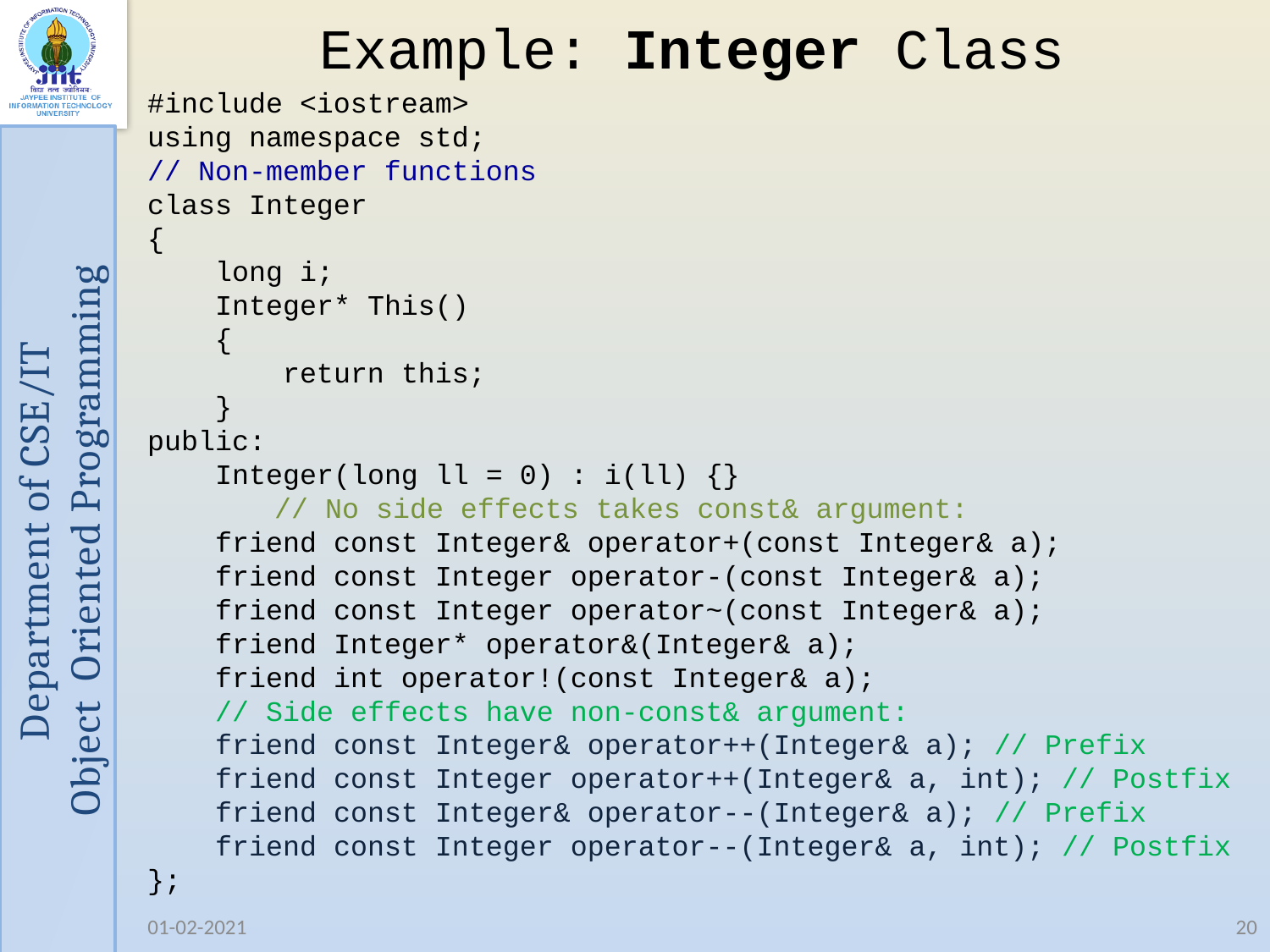

# Example: Integer Class
#include <iostream>
using namespace std;
// Non-member functions
class Integer
{
    long i;
    Integer* This()
    {
        return this;
    }
public:
    Integer(long ll = 0) : i(ll) {}
	// No side effects takes const& argument:
    friend const Integer& operator+(const Integer& a);
    friend const Integer operator-(const Integer& a);
    friend const Integer operator~(const Integer& a);
    friend Integer* operator&(Integer& a);
    friend int operator!(const Integer& a);
    // Side effects have non-const& argument:
    friend const Integer& operator++(Integer& a); // Prefix
    friend const Integer operator++(Integer& a, int); // Postfix
    friend const Integer& operator--(Integer& a); // Prefix
    friend const Integer operator--(Integer& a, int); // Postfix
};
01-02-2021

20